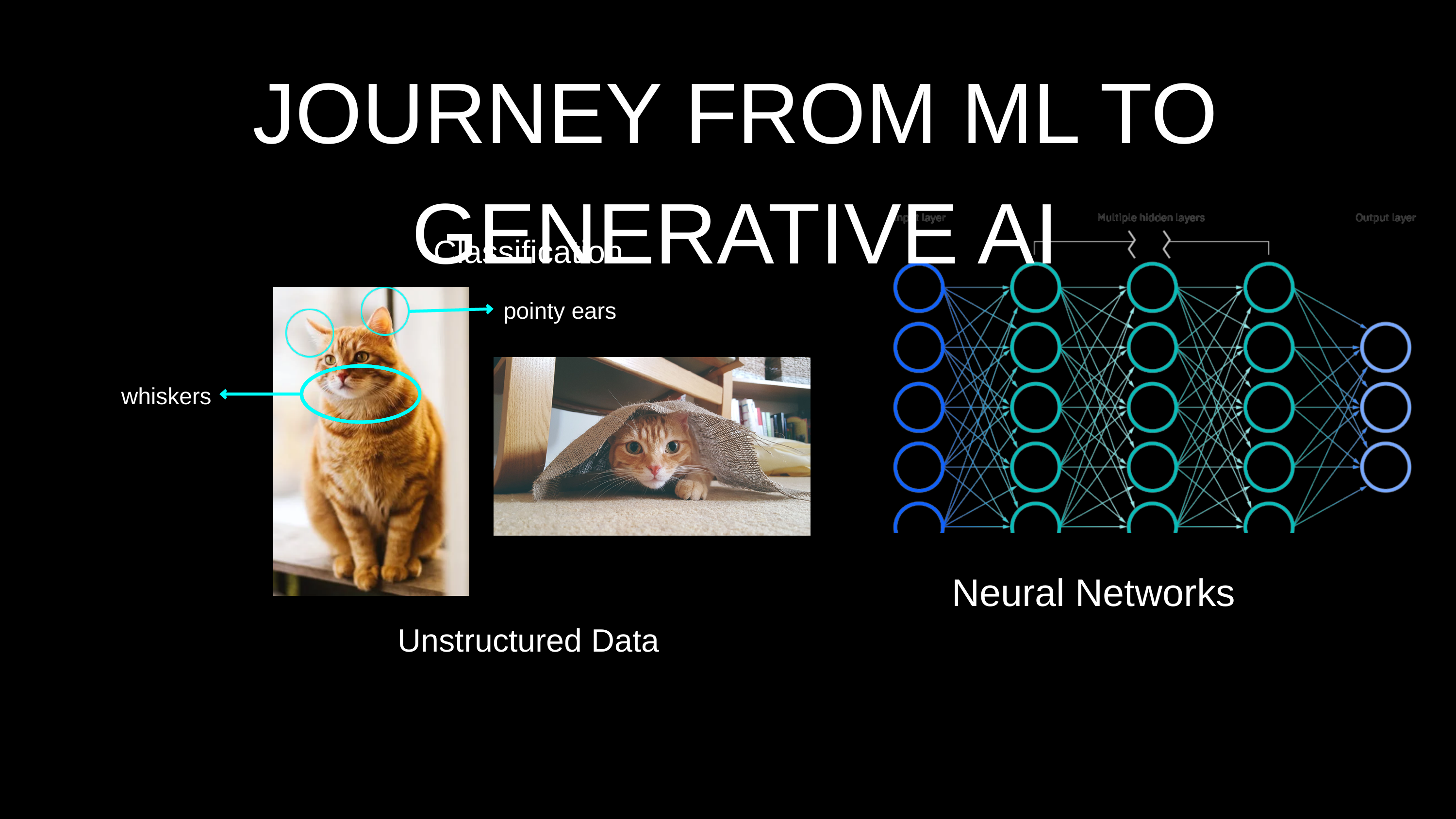

JOURNEY FROM ML TO GENERATIVE AI

Classification

pointy ears

whiskers

Neural Networks
Unstructured Data